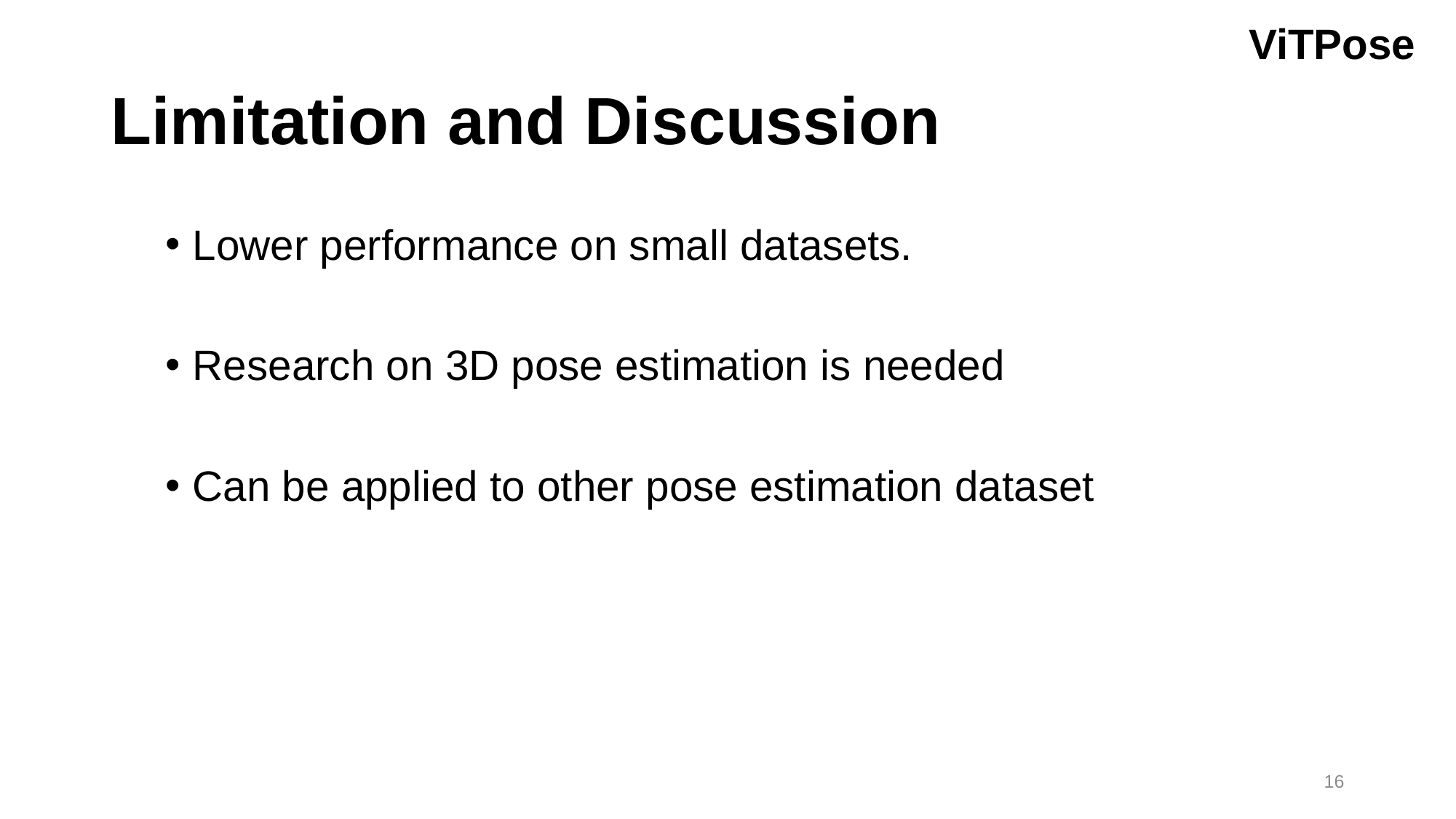

ViTPose
# Limitation and Discussion
Lower performance on small datasets.

Research on 3D pose estimation is needed

Can be applied to other pose estimation dataset
16